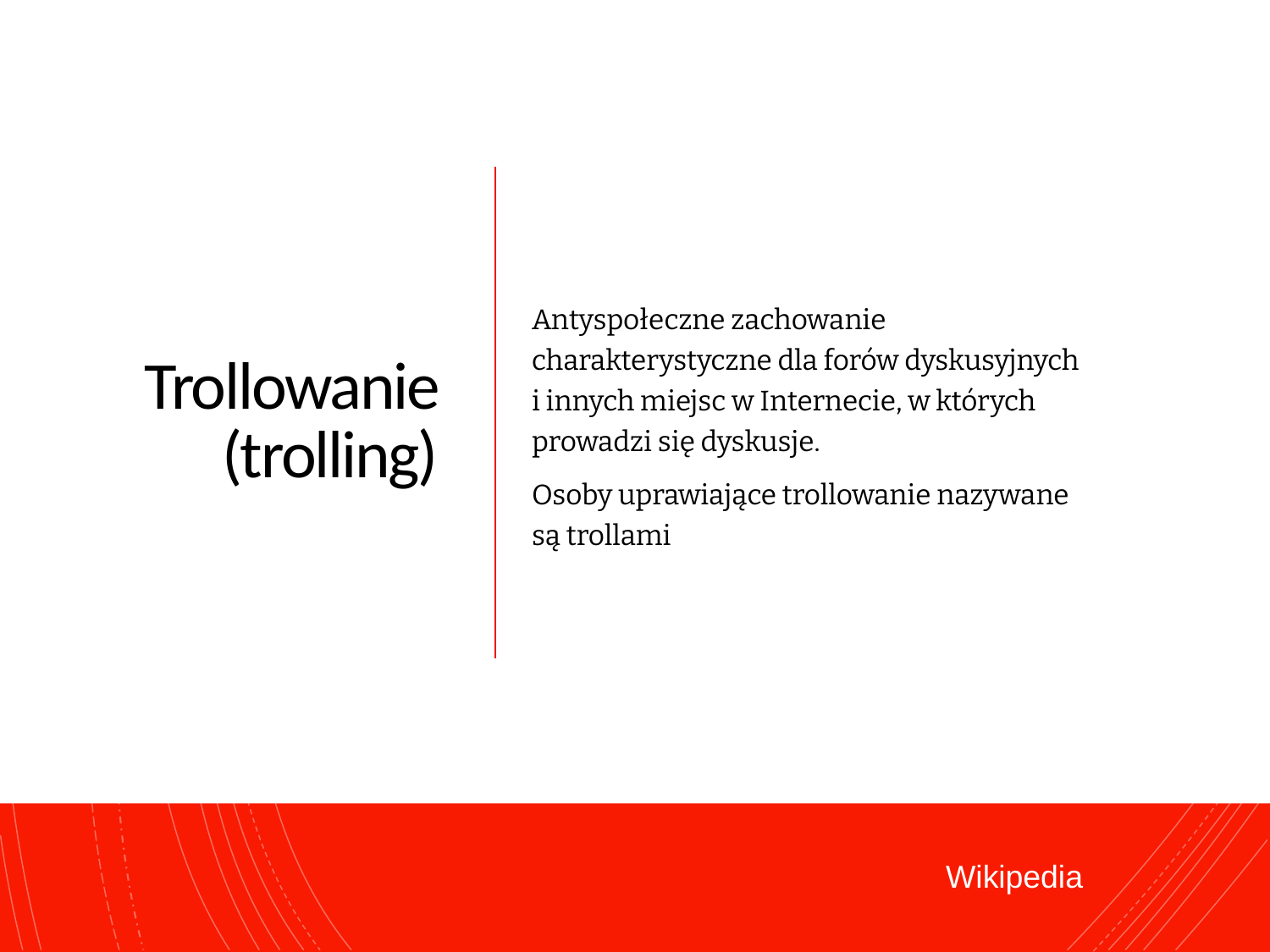

# Trollowanie (trolling)
Antyspołeczne zachowanie charakterystyczne dla forów dyskusyjnych i innych miejsc w Internecie, w których prowadzi się dyskusje.
Osoby uprawiające trollowanie nazywane są trollami
Wikipedia